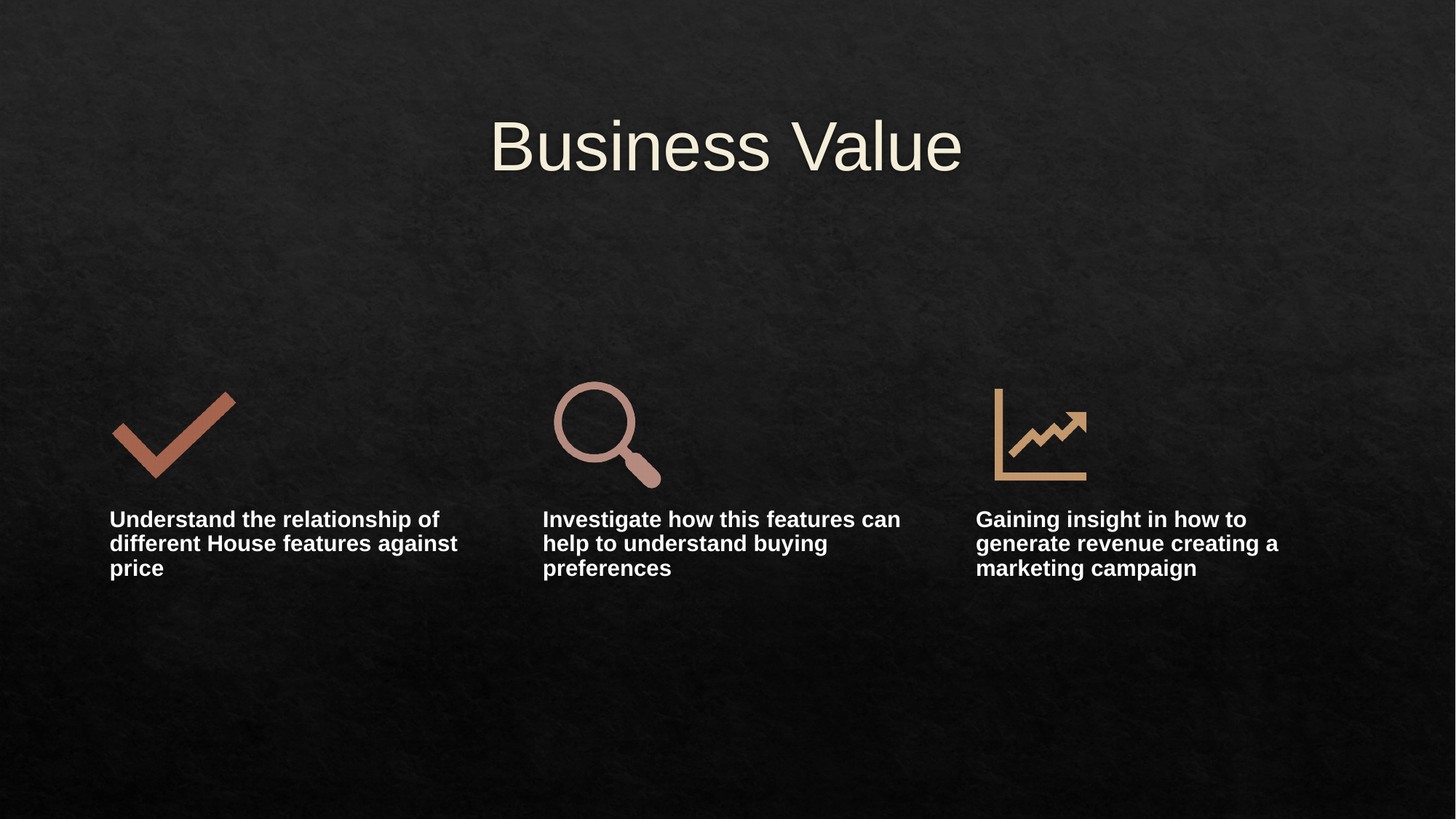

# Business Value
Understand the relationship of different House features against price
Investigate how this features can help to understand buying preferences
Gaining insight in how to generate revenue creating a marketing campaign